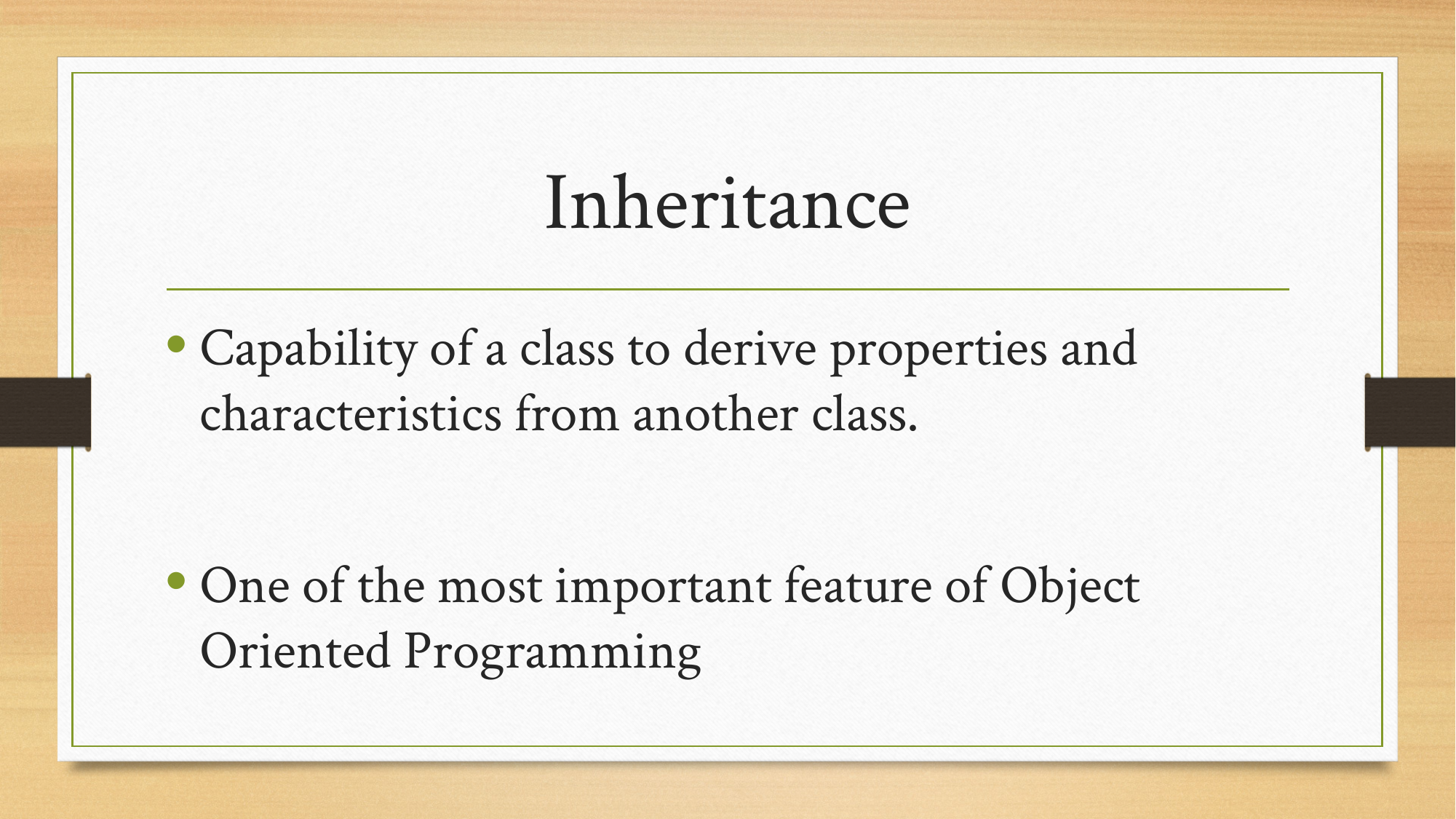

# Inheritance
Capability of a class to derive properties and characteristics from another class.

One of the most important feature of Object Oriented Programming